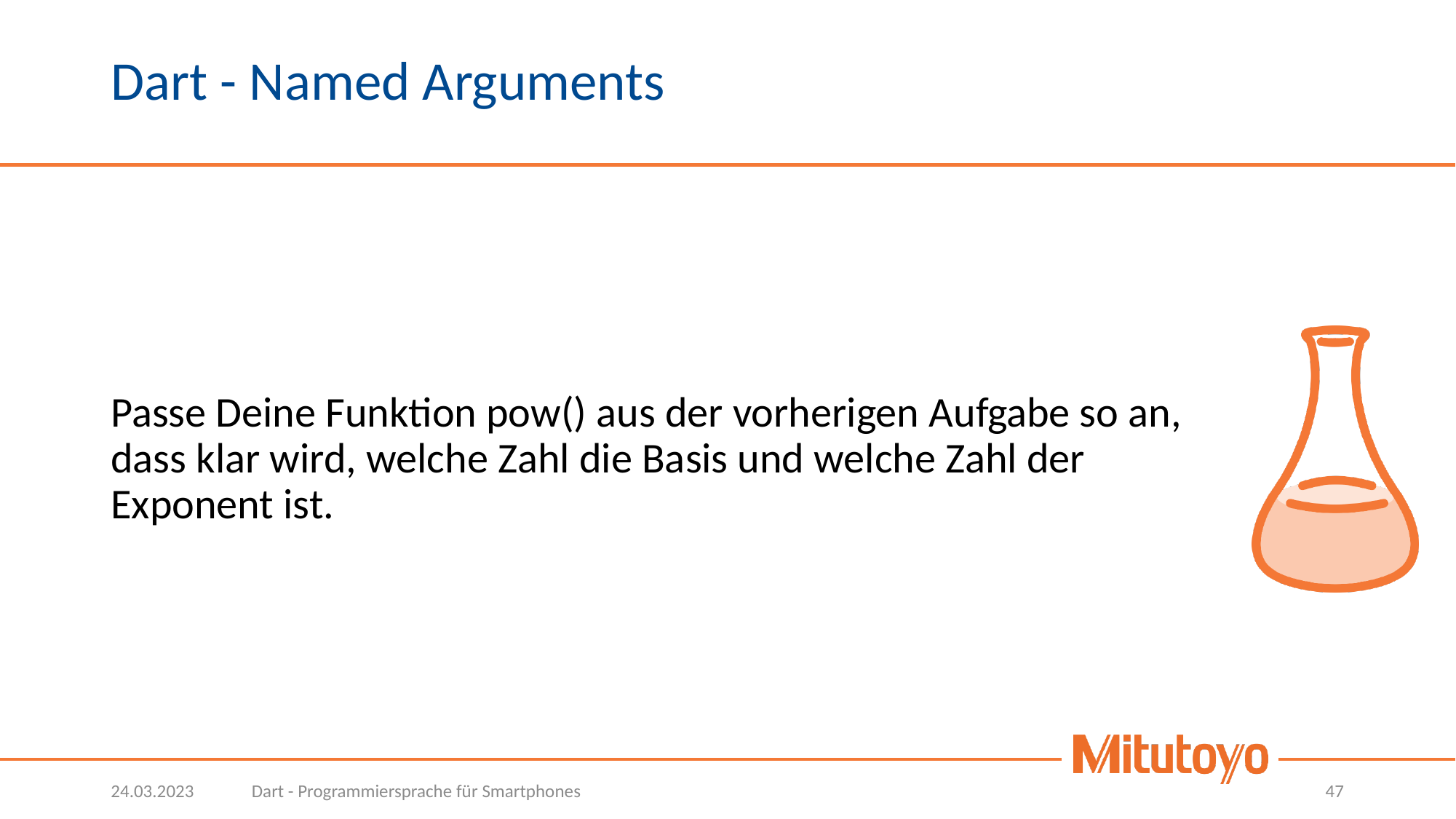

# Dart - Named Arguments
Passe Deine Funktion pow() aus der vorherigen Aufgabe so an, dass klar wird, welche Zahl die Basis und welche Zahl der Exponent ist.
24.03.2023
Dart - Programmiersprache für Smartphones
47